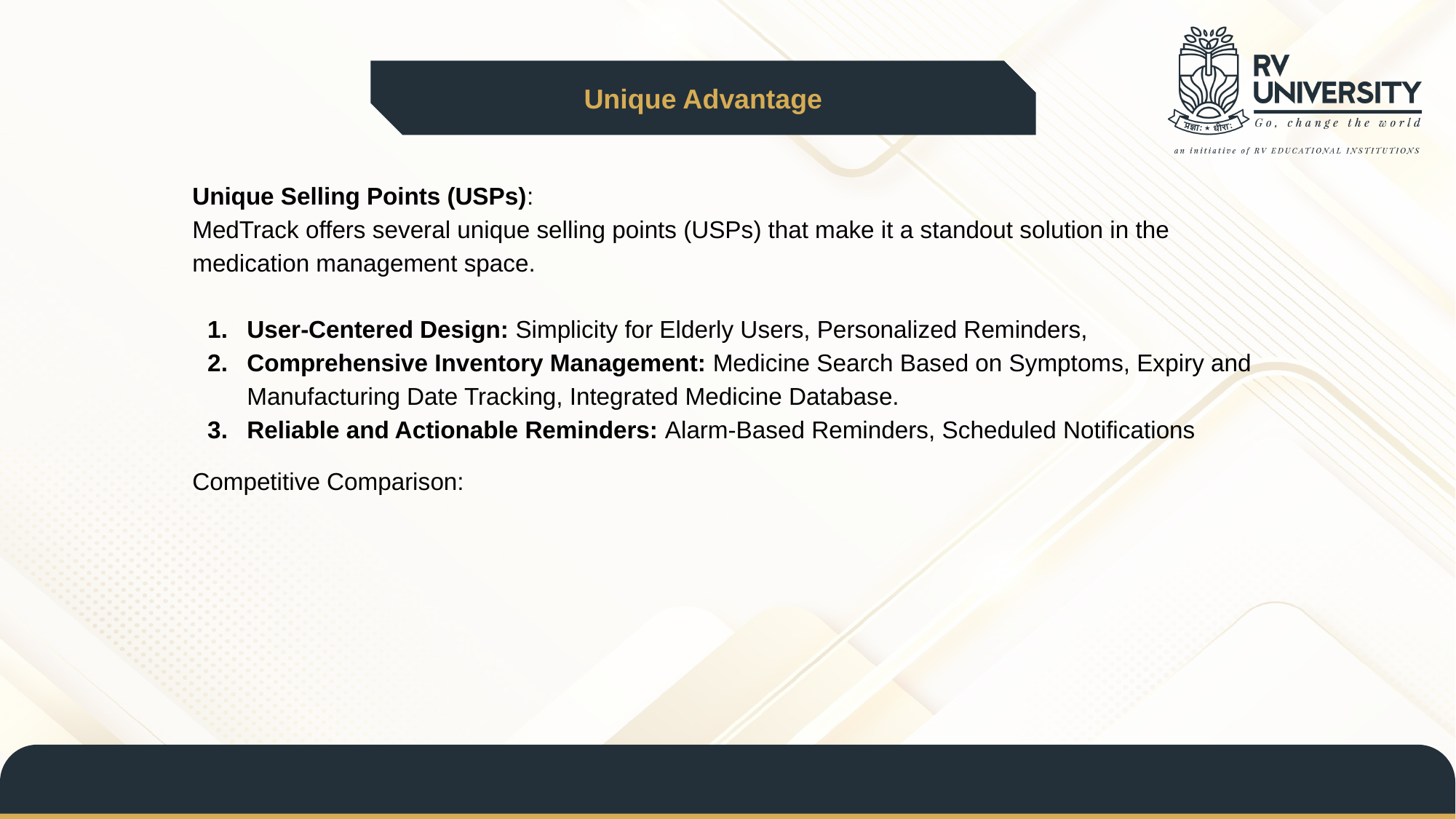

Unique Advantage
Unique Selling Points (USPs):
MedTrack offers several unique selling points (USPs) that make it a standout solution in the medication management space.

User-Centered Design: Simplicity for Elderly Users, Personalized Reminders,
Comprehensive Inventory Management: Medicine Search Based on Symptoms, Expiry and Manufacturing Date Tracking, Integrated Medicine Database.
Reliable and Actionable Reminders: Alarm-Based Reminders, Scheduled Notifications
Competitive Comparison: